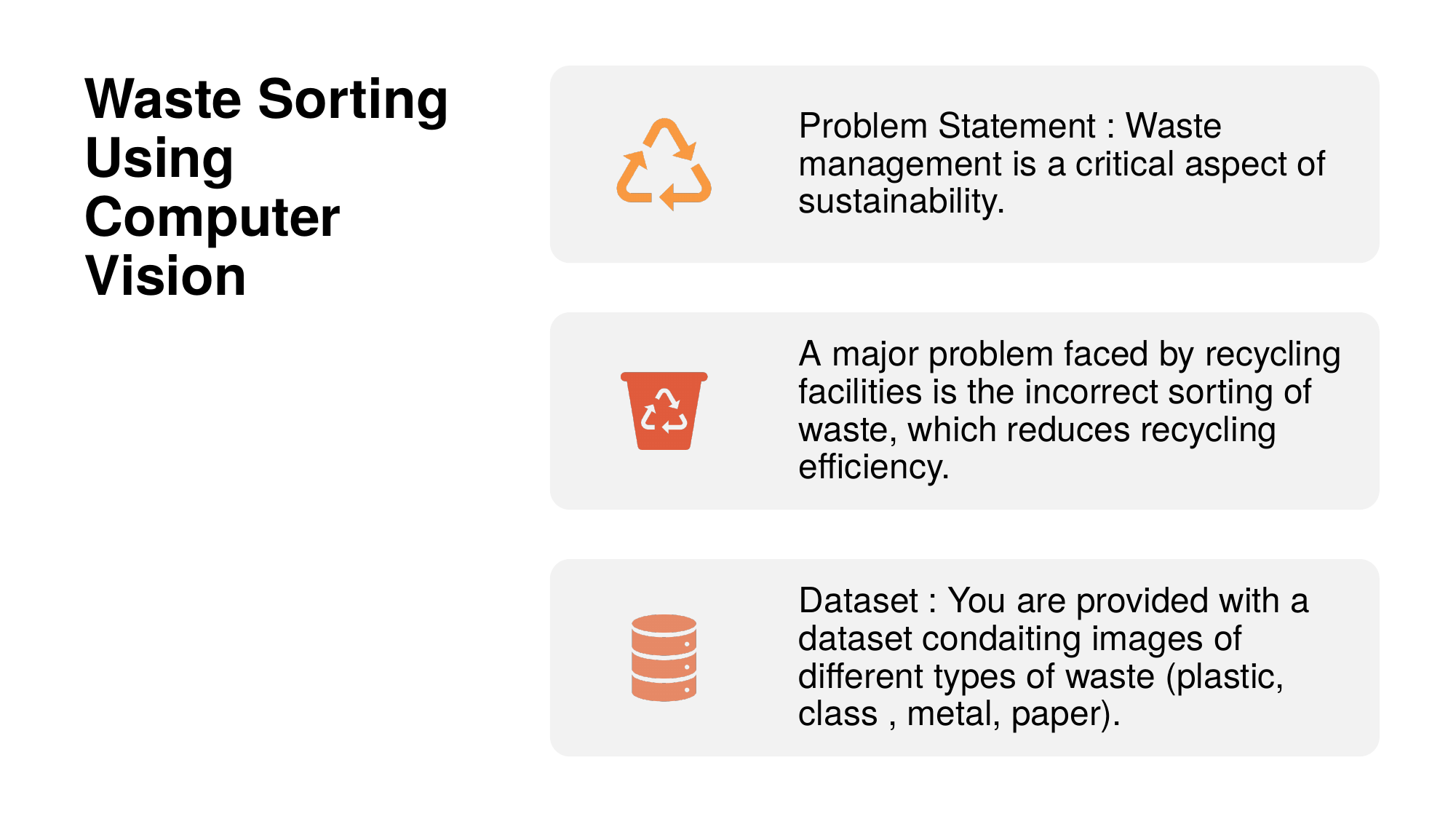

# Waste Sorting Using Computer Vision
Problem Statement : Waste management is a critical aspect of sustainability.
A major problem faced by recycling facilities is the incorrect sorting of waste, which reduces recycling efficiency.
Dataset : You are provided with a dataset condaiting images of different types of waste (plastic, class , metal, paper).